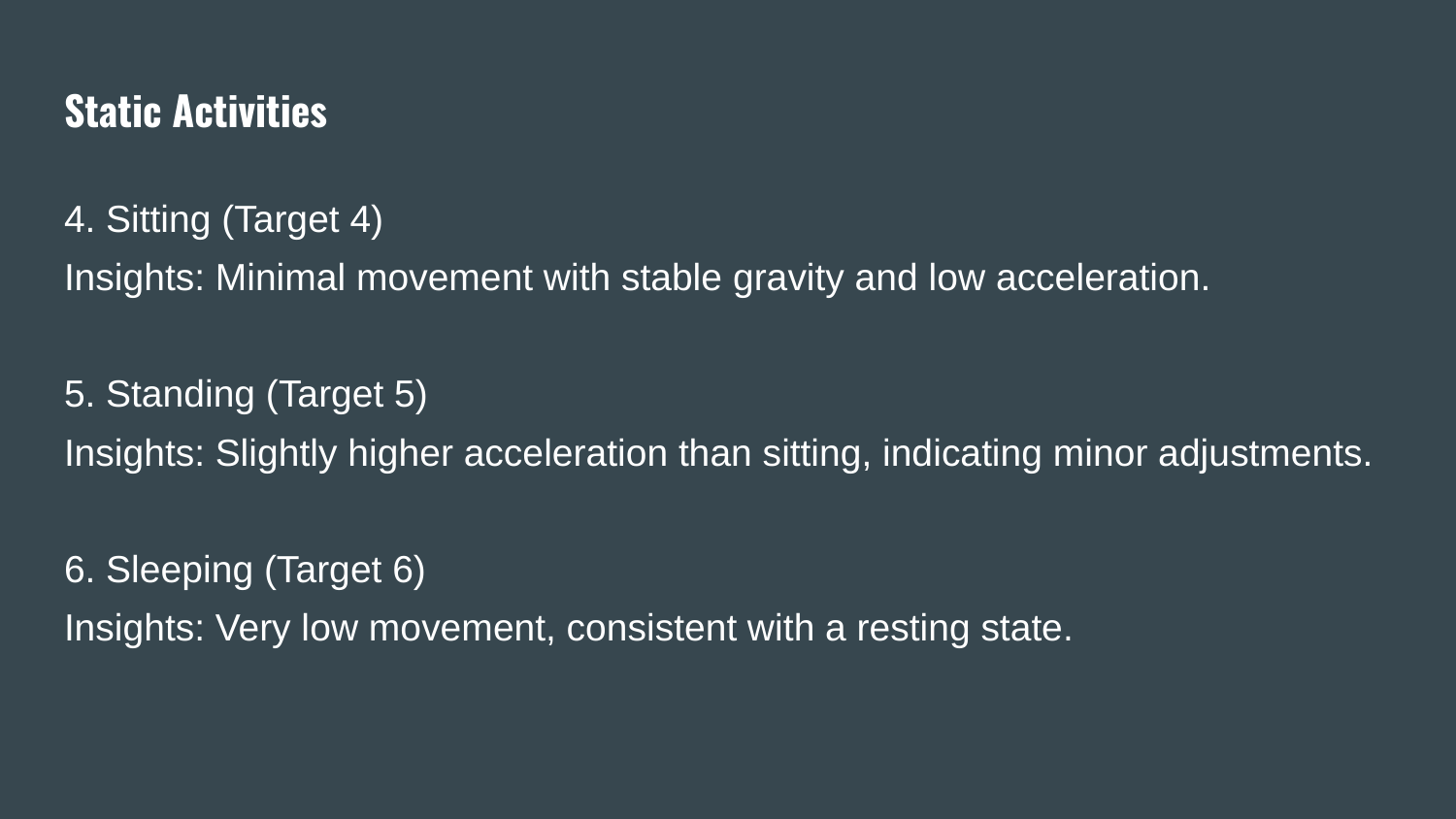

# Static Activities
4. Sitting (Target 4)
Insights: Minimal movement with stable gravity and low acceleration.

5. Standing (Target 5)
Insights: Slightly higher acceleration than sitting, indicating minor adjustments.

6. Sleeping (Target 6)
Insights: Very low movement, consistent with a resting state.